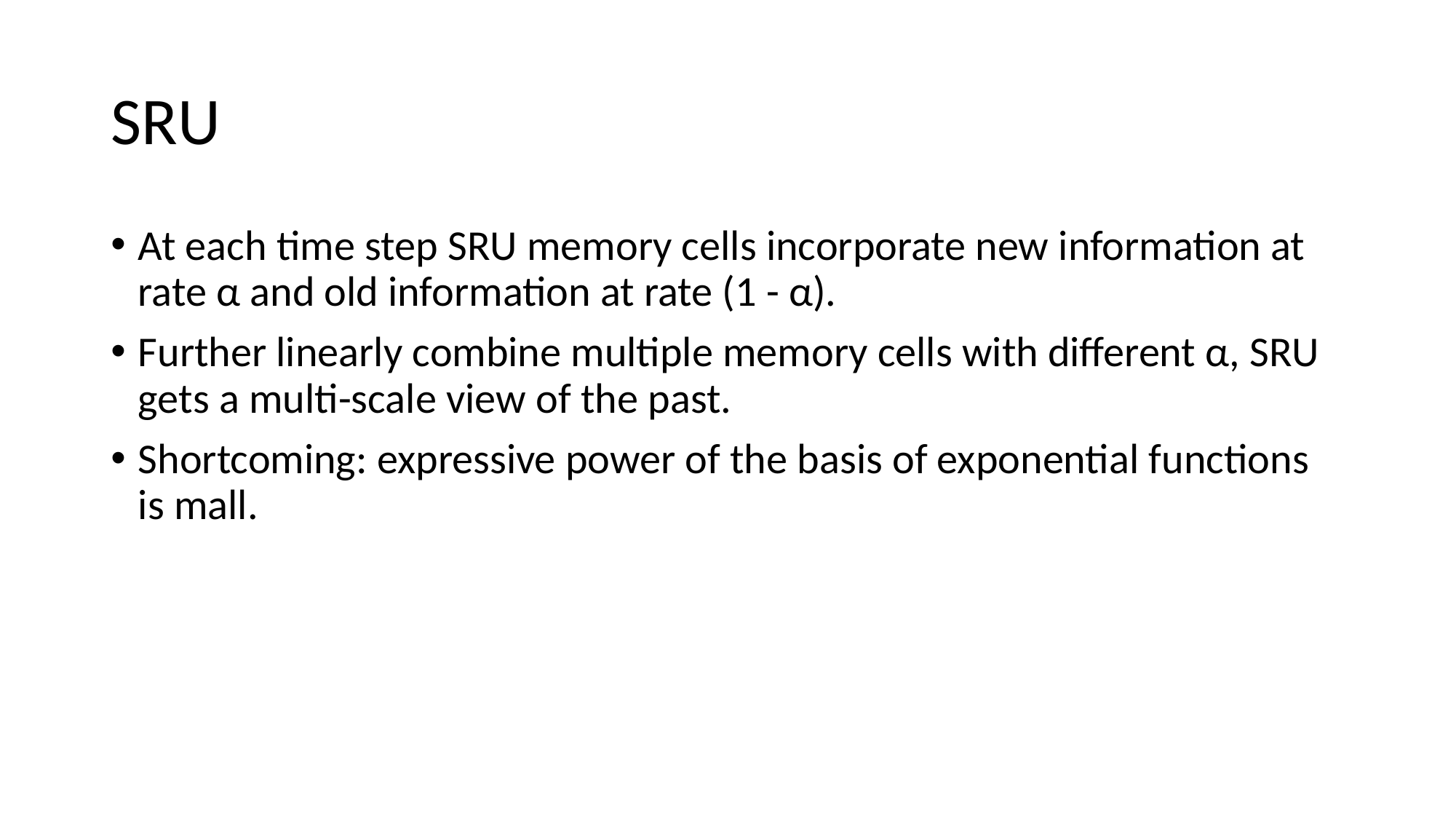

# SRU
At each time step SRU memory cells incorporate new information at rate α and old information at rate (1 - α).
Further linearly combine multiple memory cells with different α, SRU gets a multi-scale view of the past.
Shortcoming: expressive power of the basis of exponential functions is mall.